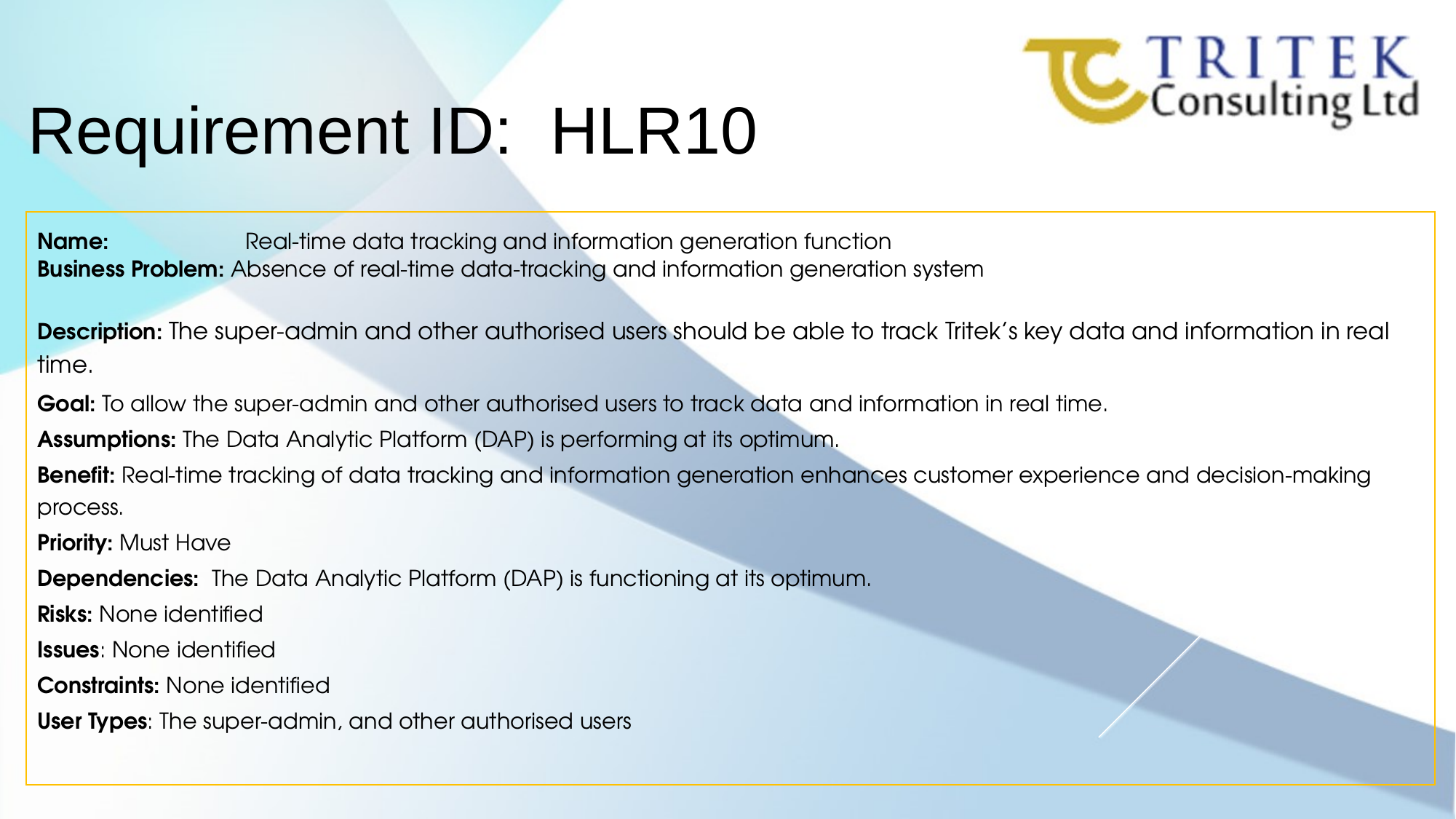

Requirement ID:  HLR10

Name:                      Real-time data tracking and information generation function
Business Problem: Absence of real-time data-tracking and information generation system

Description: The super-admin and other authorised users should be able to track Tritek’s key data and information in real time.
Goal: To allow the super-admin and other authorised users to track data and information in real time.
Assumptions: The Data Analytic Platform (DAP) is performing at its optimum.
Benefit: Real-time tracking of data tracking and information generation enhances customer experience and decision-making process.
Priority: Must Have
Dependencies:  The Data Analytic Platform (DAP) is functioning at its optimum.
Risks: None identified
Issues: None identified
Constraints: None identified
User Types: The super-admin, and other authorised users